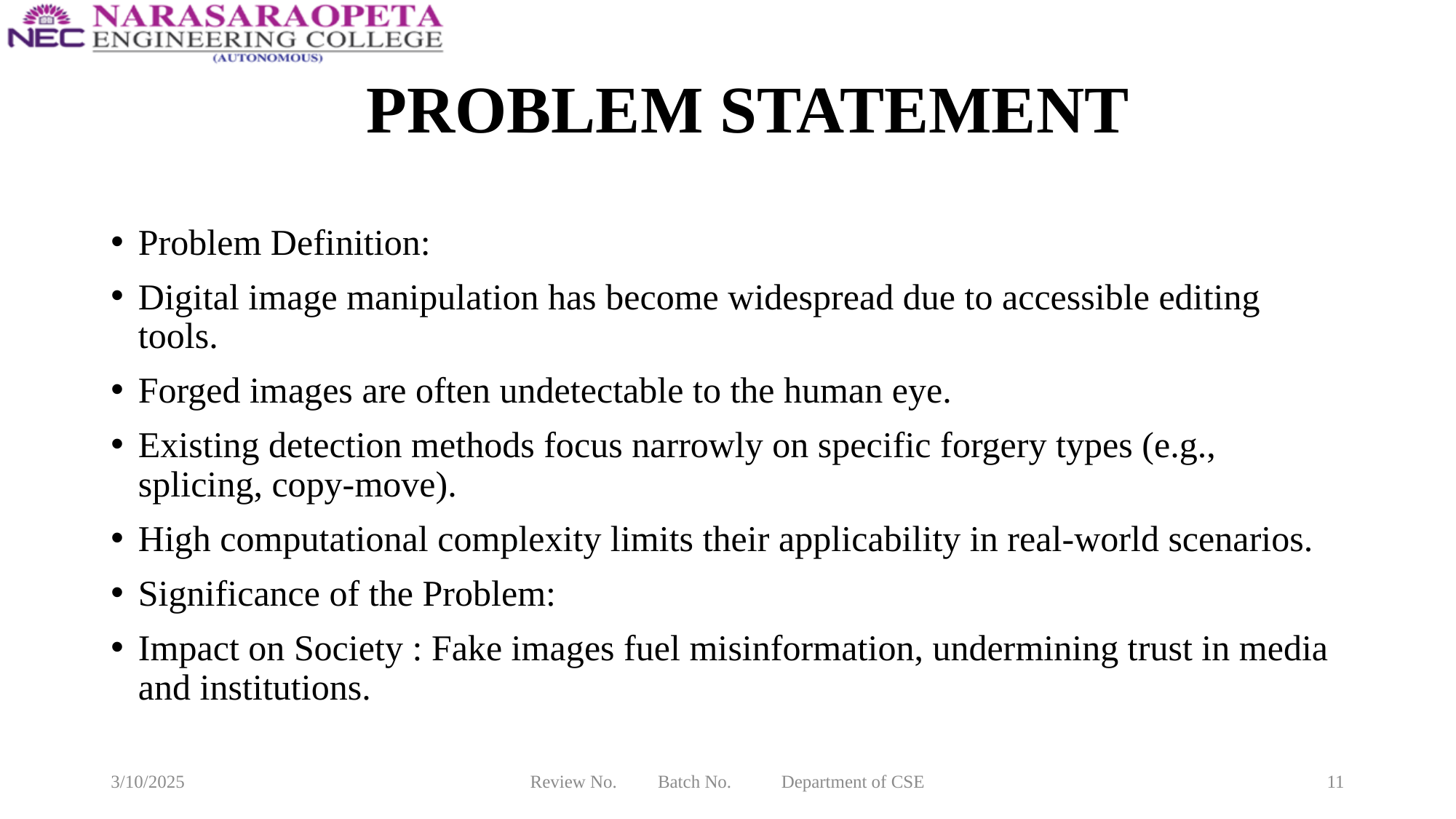

# PROBLEM STATEMENT
Problem Definition:
Digital image manipulation has become widespread due to accessible editing tools.
Forged images are often undetectable to the human eye.
Existing detection methods focus narrowly on specific forgery types (e.g., splicing, copy-move).
High computational complexity limits their applicability in real-world scenarios.
Significance of the Problem:
Impact on Society : Fake images fuel misinformation, undermining trust in media and institutions.

3/10/2025
Review No.         Batch No.           Department of CSE
11